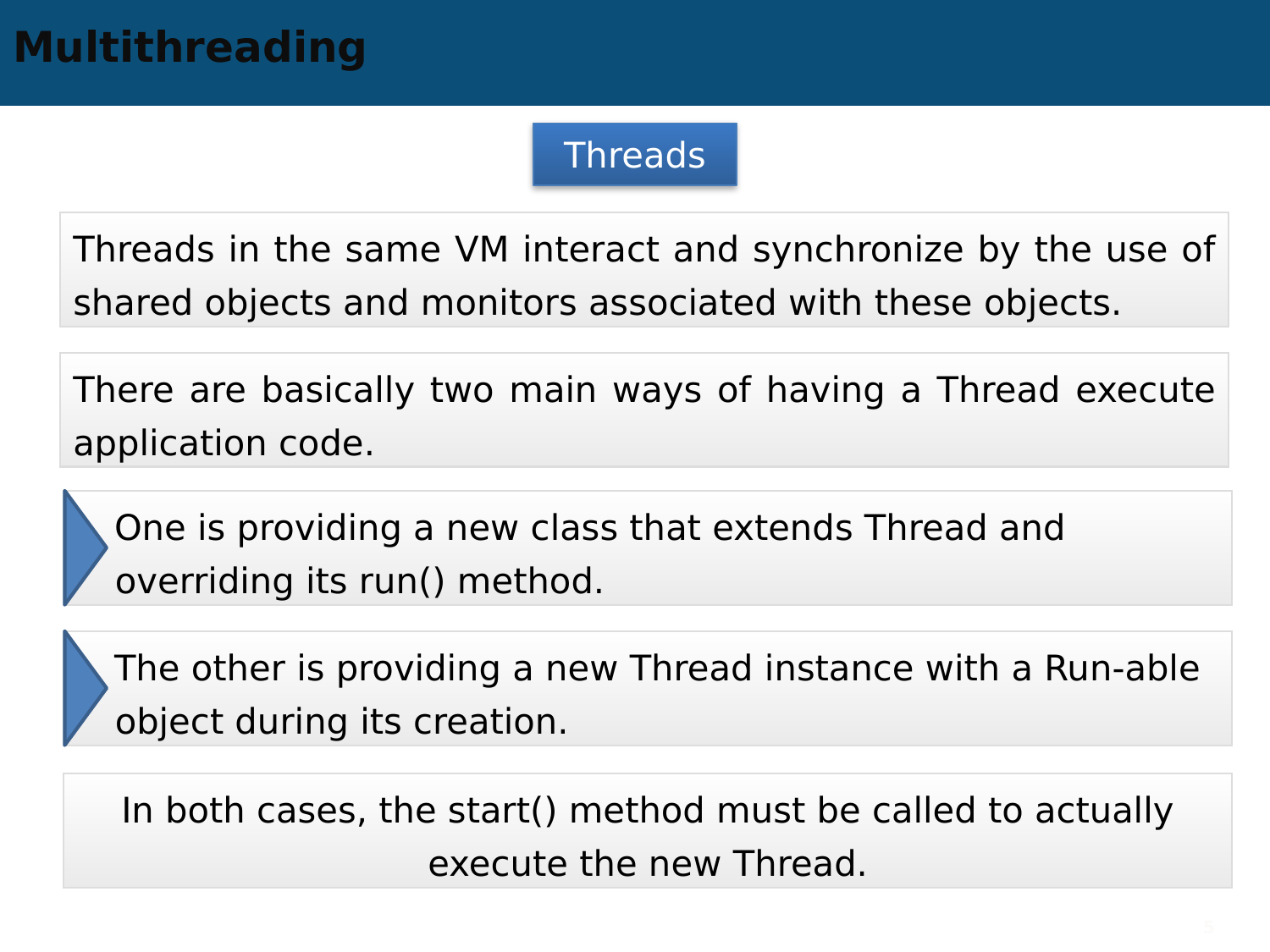

# Multithreading
Threads
Threads in the same VM interact and synchronize by the use of shared objects and monitors associated with these objects.
There are basically two main ways of having a Thread execute application code.
One is providing a new class that extends Thread and overriding its run() method.

The other is providing a new Thread instance with a Run-able object during its creation.

In both cases, the start() method must be called to actually execute the new Thread.